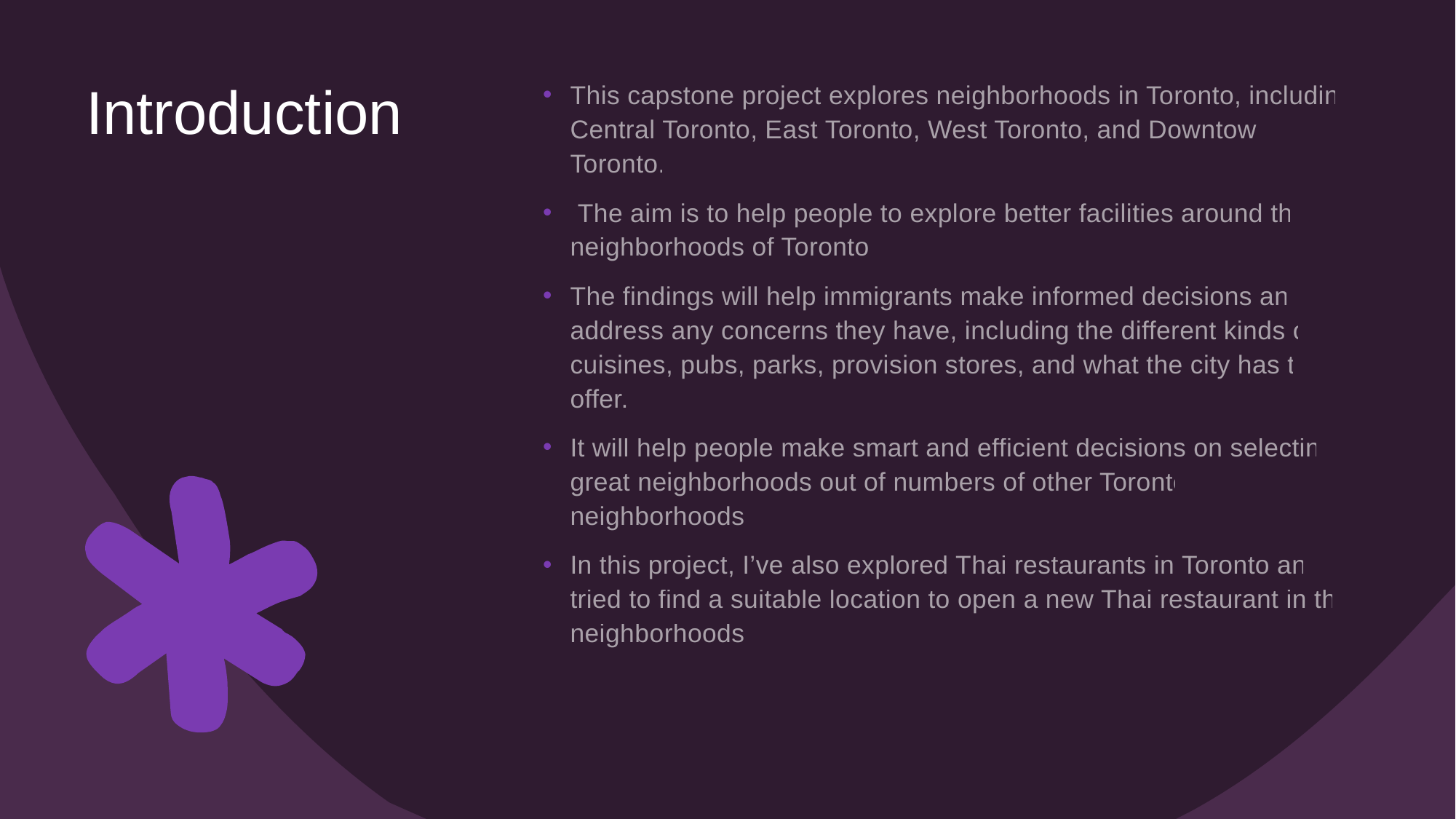

# Introduction
This capstone project explores neighborhoods in Toronto, including Central Toronto, East Toronto, West Toronto, and Downtown Toronto.
 The aim is to help people to explore better facilities around the neighborhoods of Toronto.
The findings will help immigrants make informed decisions and address any concerns they have, including the different kinds of cuisines, pubs, parks, provision stores, and what the city has to offer.
It will help people make smart and efficient decisions on selecting great neighborhoods out of numbers of other Toronto neighborhoods.
In this project, I’ve also explored Thai restaurants in Toronto and tried to find a suitable location to open a new Thai restaurant in the neighborhoods.